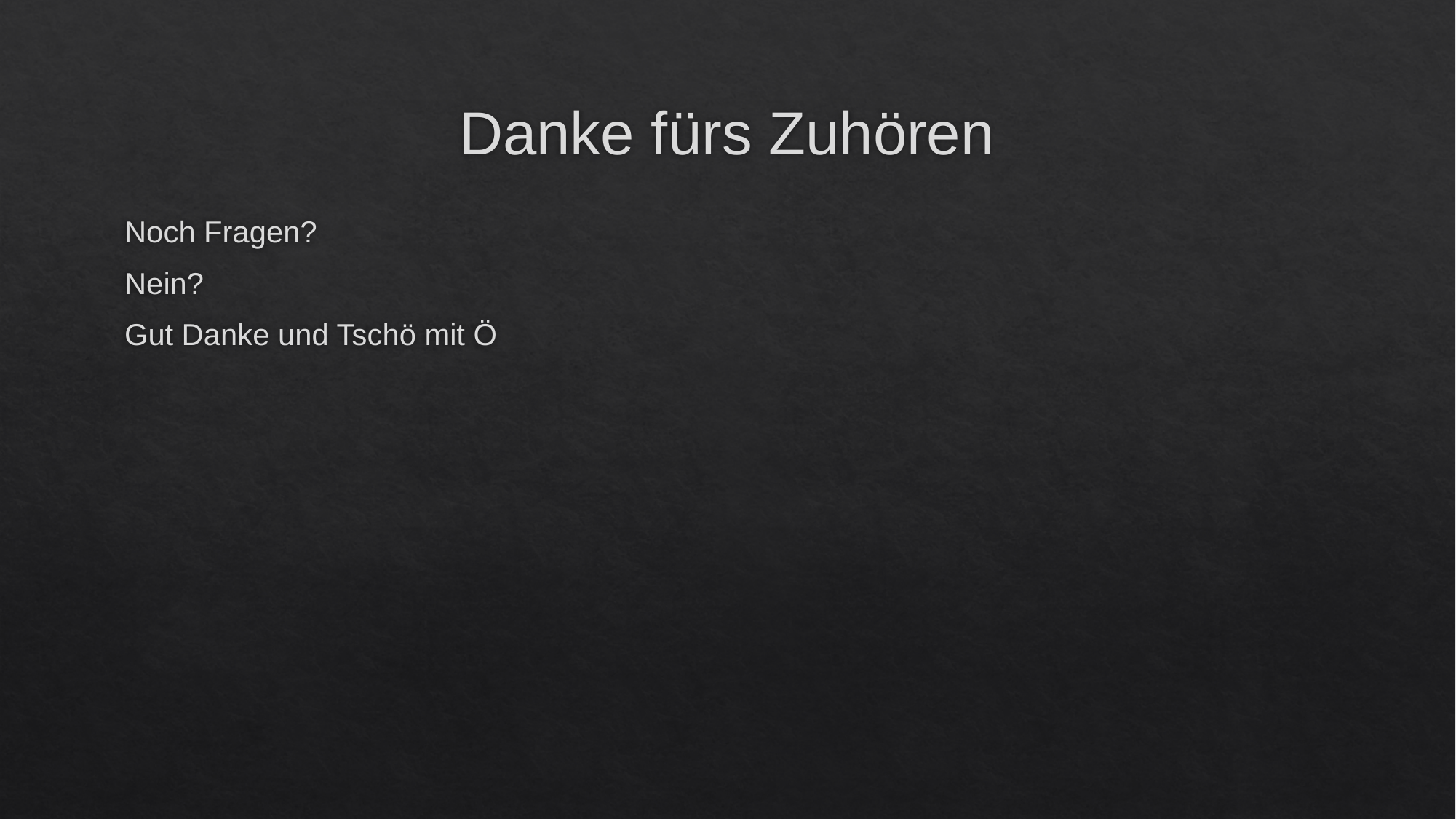

# Danke fürs Zuhören
Noch Fragen?
Nein?
Gut Danke und Tschö mit Ö